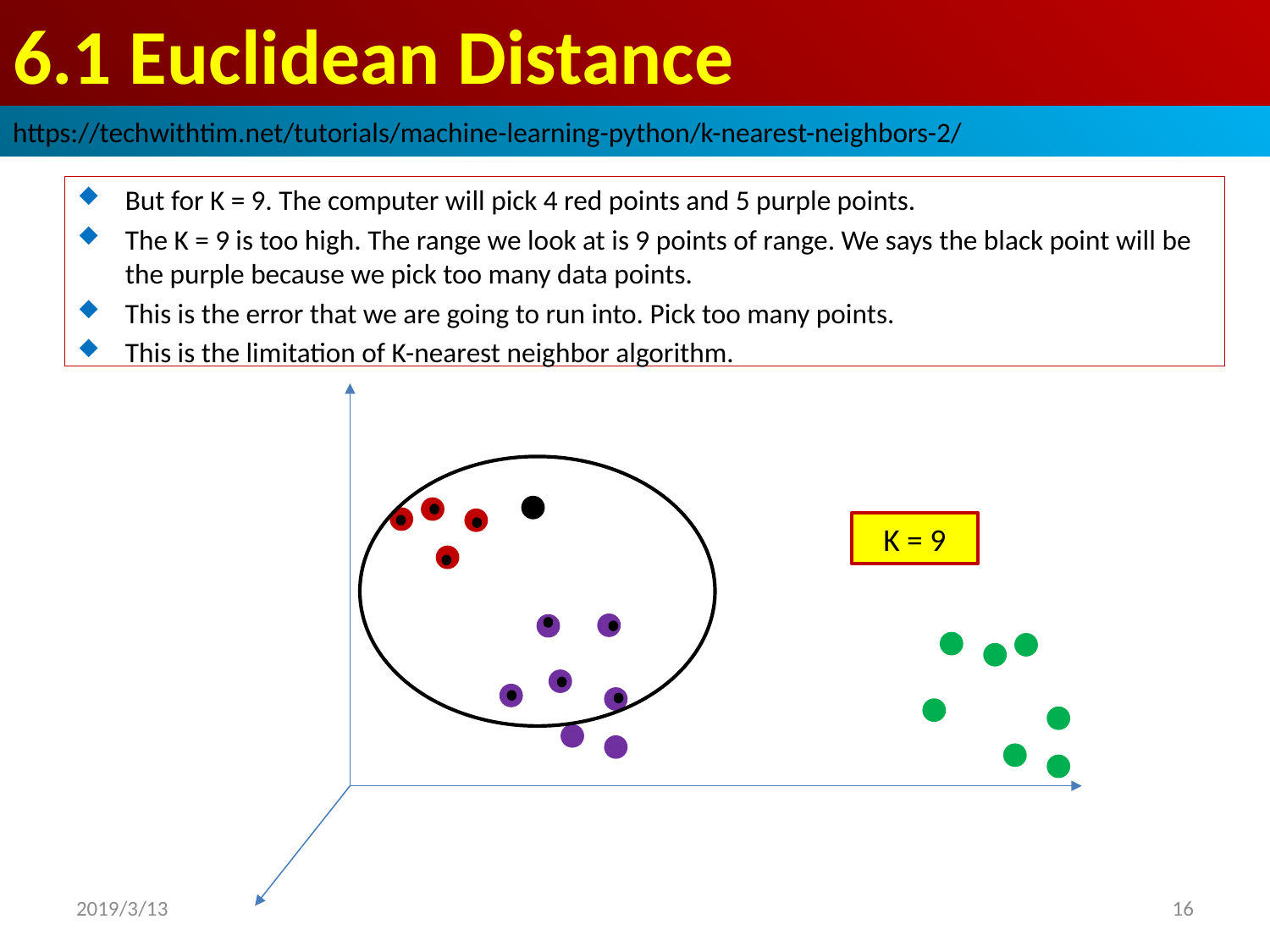

# 6.1 Euclidean Distance
https://techwithtim.net/tutorials/machine-learning-python/k-nearest-neighbors-2/
But for K = 9. The computer will pick 4 red points and 5 purple points.
The K = 9 is too high. The range we look at is 9 points of range. We says the black point will be the purple because we pick too many data points.
This is the error that we are going to run into. Pick too many points.
This is the limitation of K-nearest neighbor algorithm.

K = 9

2019/3/13
16